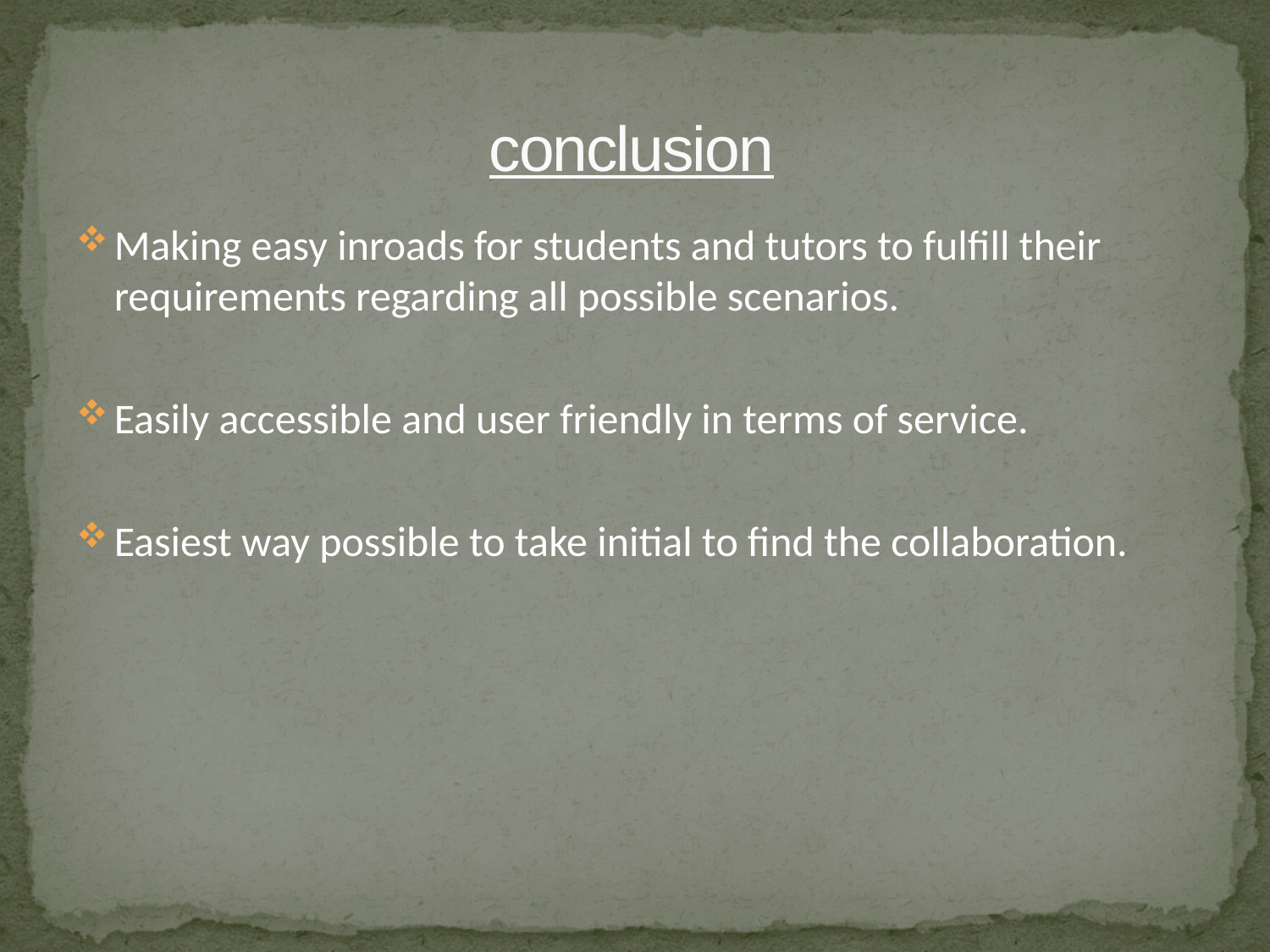

# conclusion
Making easy inroads for students and tutors to fulfill their requirements regarding all possible scenarios.

Easily accessible and user friendly in terms of service.

Easiest way possible to take initial to find the collaboration.